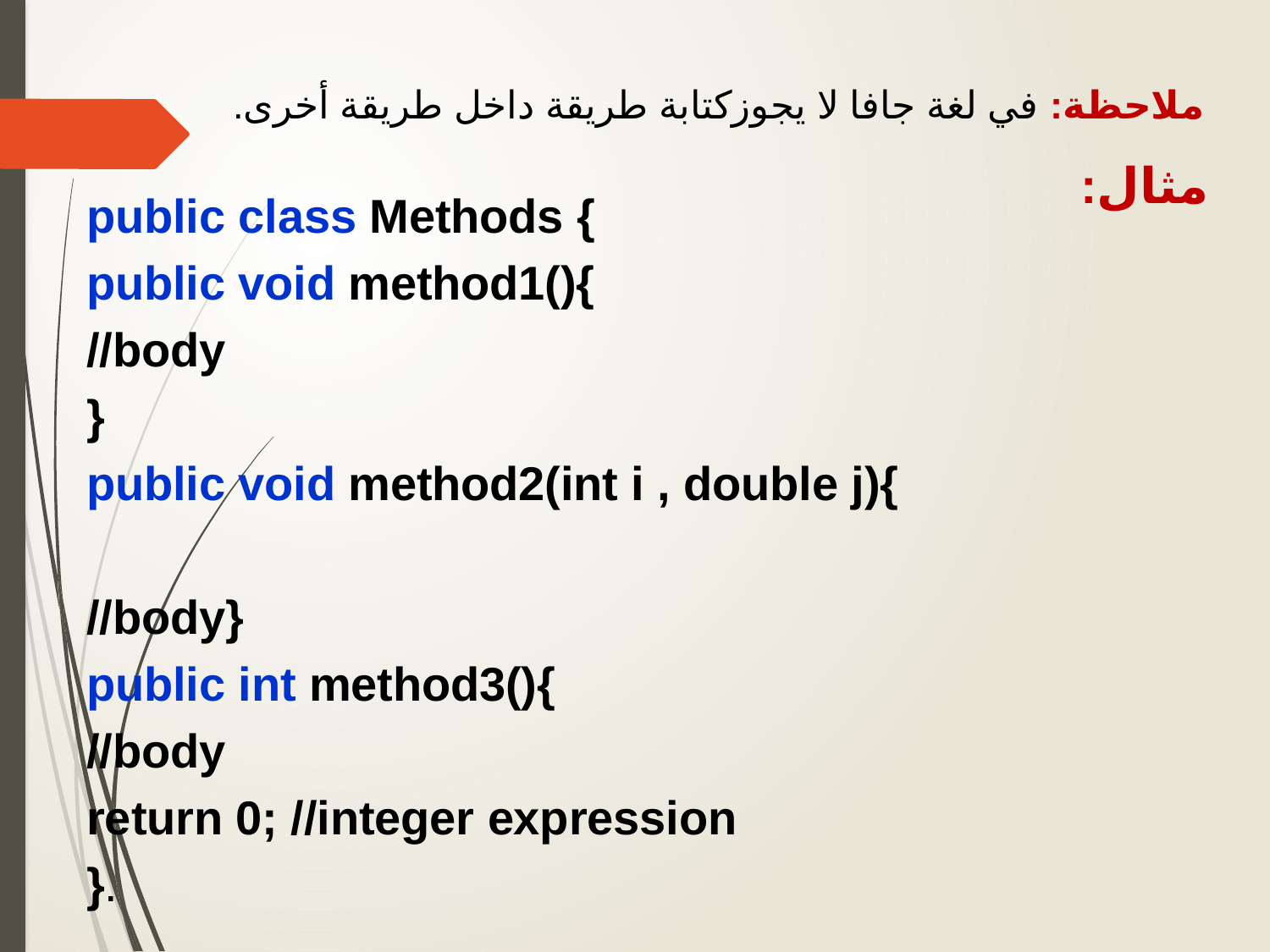

ملاحظة: في لغة جافا لا يجوزكتابة طريقة داخل طريقة أخرى.
مثال:
public class Methods {
public void method1(){
//body
}
public void method2(int i , double j){

//body}
public int method3(){
//body
return 0; //integer expression
}.